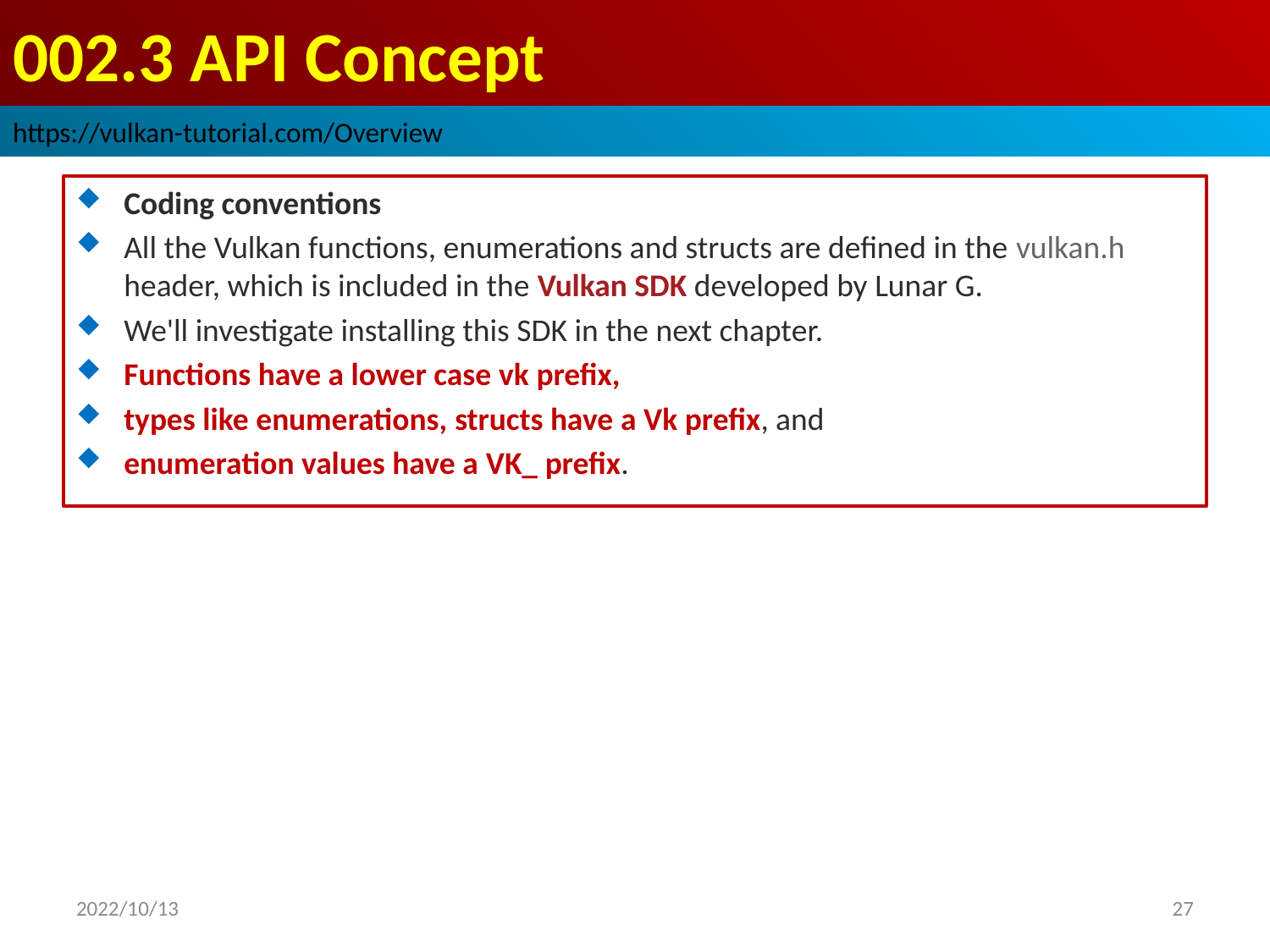

# 002.3 API Concept
https://vulkan-tutorial.com/Overview
Coding conventions
All the Vulkan functions, enumerations and structs are defined in the vulkan.h header, which is included in the Vulkan SDK developed by Lunar G.
We'll investigate installing this SDK in the next chapter.
Functions have a lower case vk prefix,
types like enumerations, structs have a Vk prefix, and
enumeration values have a VK_ prefix.

2022/10/13
27